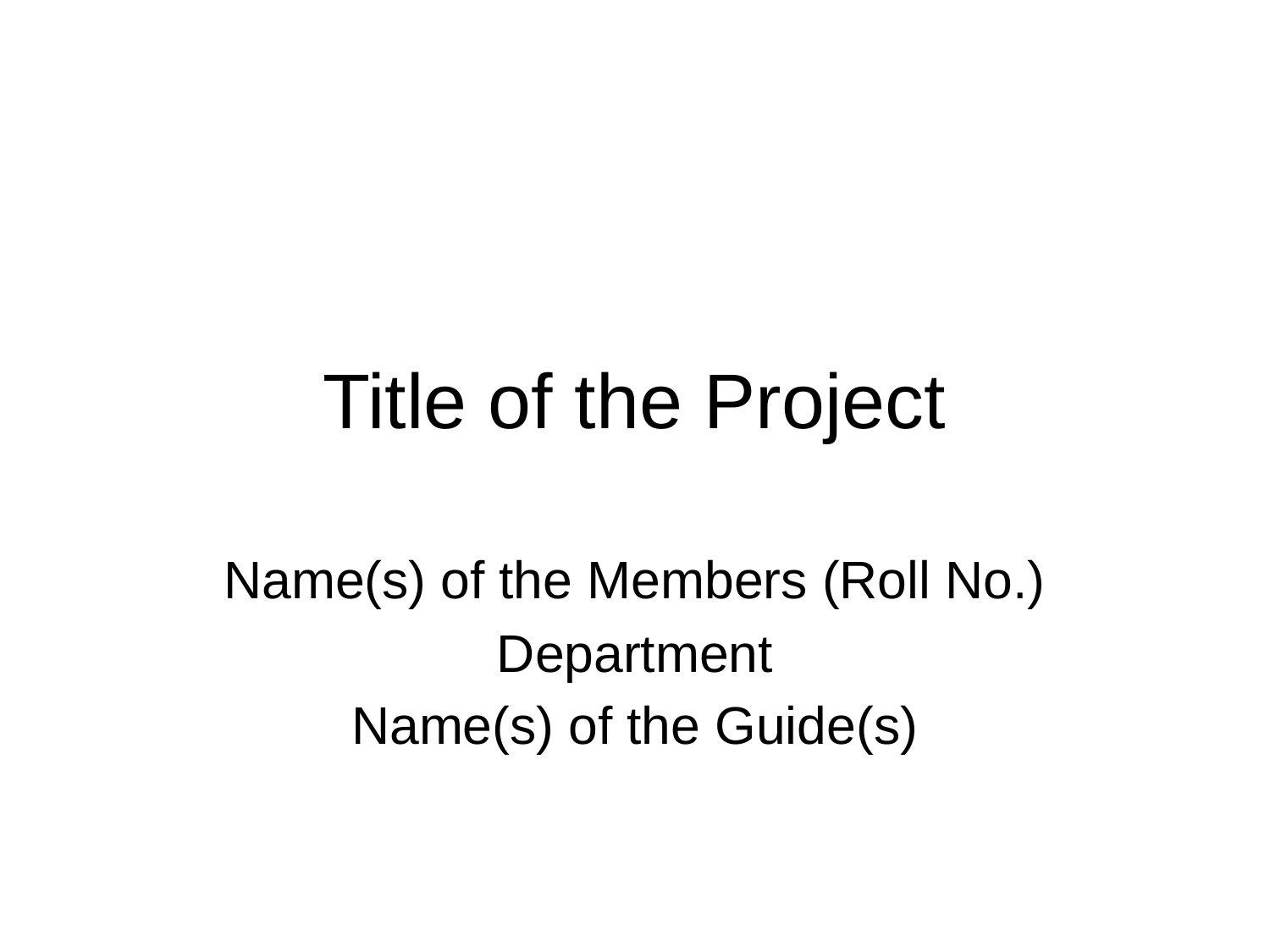

# Title of the Project
Name(s) of the Members (Roll No.)
Department
Name(s) of the Guide(s)